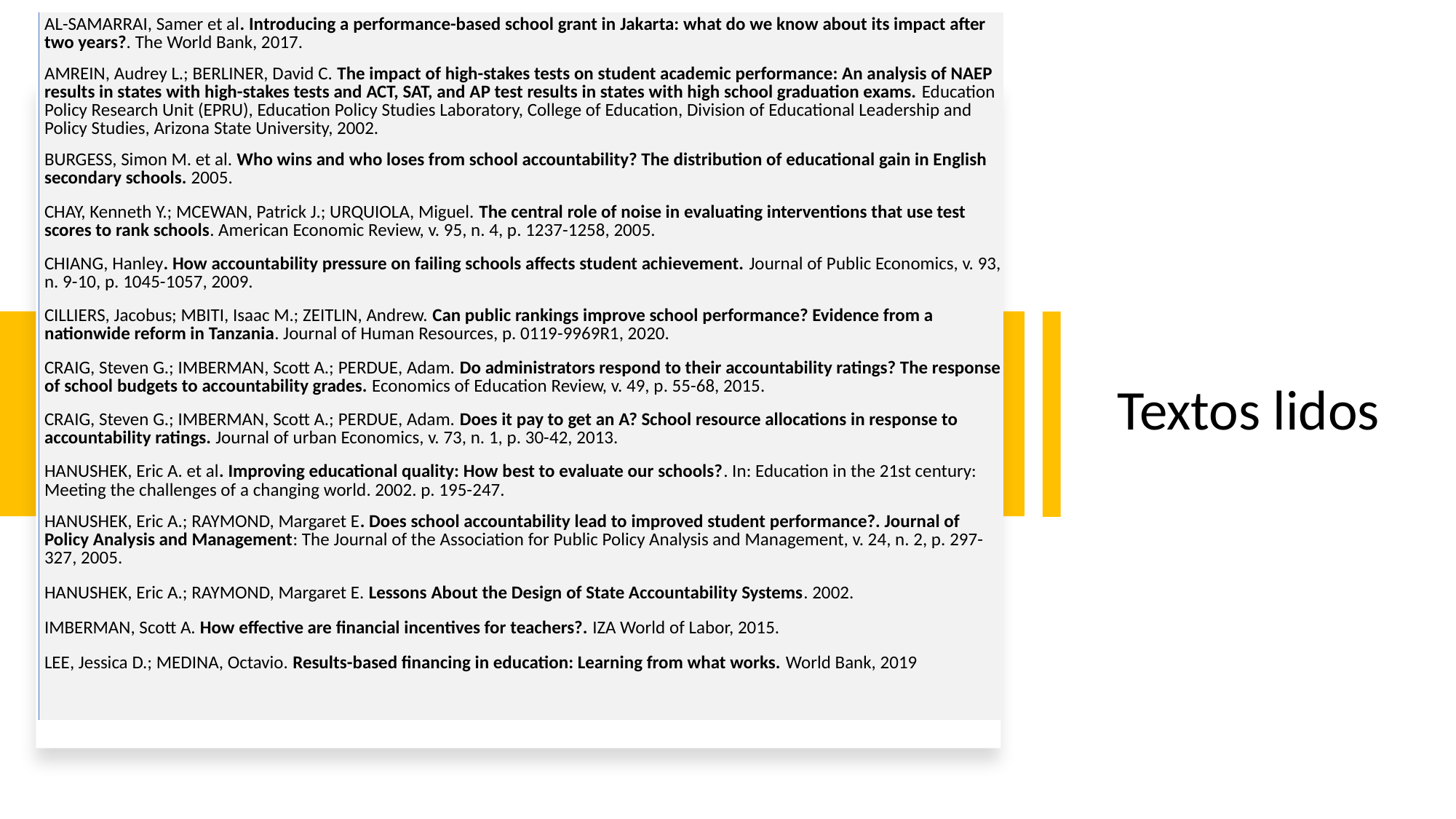

| AL-SAMARRAI, Samer et al. Introducing a performance-based school grant in Jakarta: what do we know about its impact after two years?. The World Bank, 2017. |
| --- |
| AMREIN, Audrey L.; BERLINER, David C. The impact of high-stakes tests on student academic performance: An analysis of NAEP results in states with high-stakes tests and ACT, SAT, and AP test results in states with high school graduation exams. Education Policy Research Unit (EPRU), Education Policy Studies Laboratory, College of Education, Division of Educational Leadership and Policy Studies, Arizona State University, 2002. |
| BURGESS, Simon M. et al. Who wins and who loses from school accountability? The distribution of educational gain in English secondary schools. 2005. |
| CHAY, Kenneth Y.; MCEWAN, Patrick J.; URQUIOLA, Miguel. The central role of noise in evaluating interventions that use test scores to rank schools. American Economic Review, v. 95, n. 4, p. 1237-1258, 2005. |
| CHIANG, Hanley. How accountability pressure on failing schools affects student achievement. Journal of Public Economics, v. 93, n. 9-10, p. 1045-1057, 2009. |
| CILLIERS, Jacobus; MBITI, Isaac M.; ZEITLIN, Andrew. Can public rankings improve school performance? Evidence from a nationwide reform in Tanzania. Journal of Human Resources, p. 0119-9969R1, 2020. |
| CRAIG, Steven G.; IMBERMAN, Scott A.; PERDUE, Adam. Do administrators respond to their accountability ratings? The response of school budgets to accountability grades. Economics of Education Review, v. 49, p. 55-68, 2015. |
| CRAIG, Steven G.; IMBERMAN, Scott A.; PERDUE, Adam. Does it pay to get an A? School resource allocations in response to accountability ratings. Journal of urban Economics, v. 73, n. 1, p. 30-42, 2013. |
| HANUSHEK, Eric A. et al. Improving educational quality: How best to evaluate our schools?. In: Education in the 21st century: Meeting the challenges of a changing world. 2002. p. 195-247. |
| HANUSHEK, Eric A.; RAYMOND, Margaret E. Does school accountability lead to improved student performance?. Journal of Policy Analysis and Management: The Journal of the Association for Public Policy Analysis and Management, v. 24, n. 2, p. 297-327, 2005. |
| HANUSHEK, Eric A.; RAYMOND, Margaret E. Lessons About the Design of State Accountability Systems. 2002. |
| IMBERMAN, Scott A. How effective are financial incentives for teachers?. IZA World of Labor, 2015. |
| LEE, Jessica D.; MEDINA, Octavio. Results-based financing in education: Learning from what works. World Bank, 2019 |
|  |

# Textos lidos